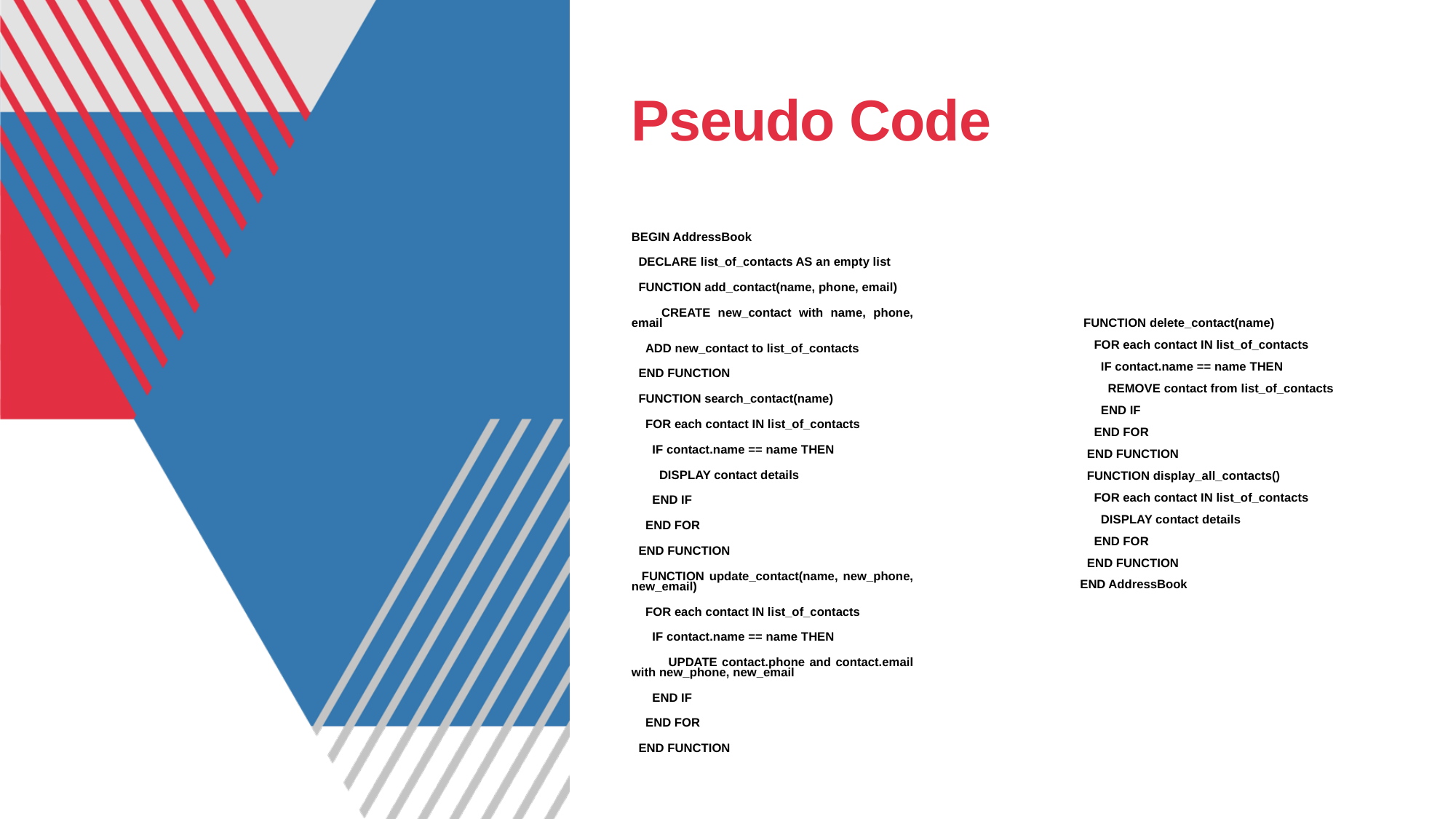

# Pseudo Code
BEGIN AddressBook
  DECLARE list_of_contacts AS an empty list
  FUNCTION add_contact(name, phone, email)
    CREATE new_contact with name, phone, email
    ADD new_contact to list_of_contacts
  END FUNCTION
  FUNCTION search_contact(name)
    FOR each contact IN list_of_contacts
      IF contact.name == name THEN
        DISPLAY contact details
      END IF
    END FOR
  END FUNCTION
  FUNCTION update_contact(name, new_phone, new_email)
    FOR each contact IN list_of_contacts
      IF contact.name == name THEN
        UPDATE contact.phone and contact.email with new_phone, new_email
      END IF
    END FOR
  END FUNCTION

 FUNCTION delete_contact(name)
    FOR each contact IN list_of_contacts
      IF contact.name == name THEN
        REMOVE contact from list_of_contacts
      END IF
    END FOR
  END FUNCTION
  FUNCTION display_all_contacts()
    FOR each contact IN list_of_contacts
      DISPLAY contact details
    END FOR
  END FUNCTION
END AddressBook